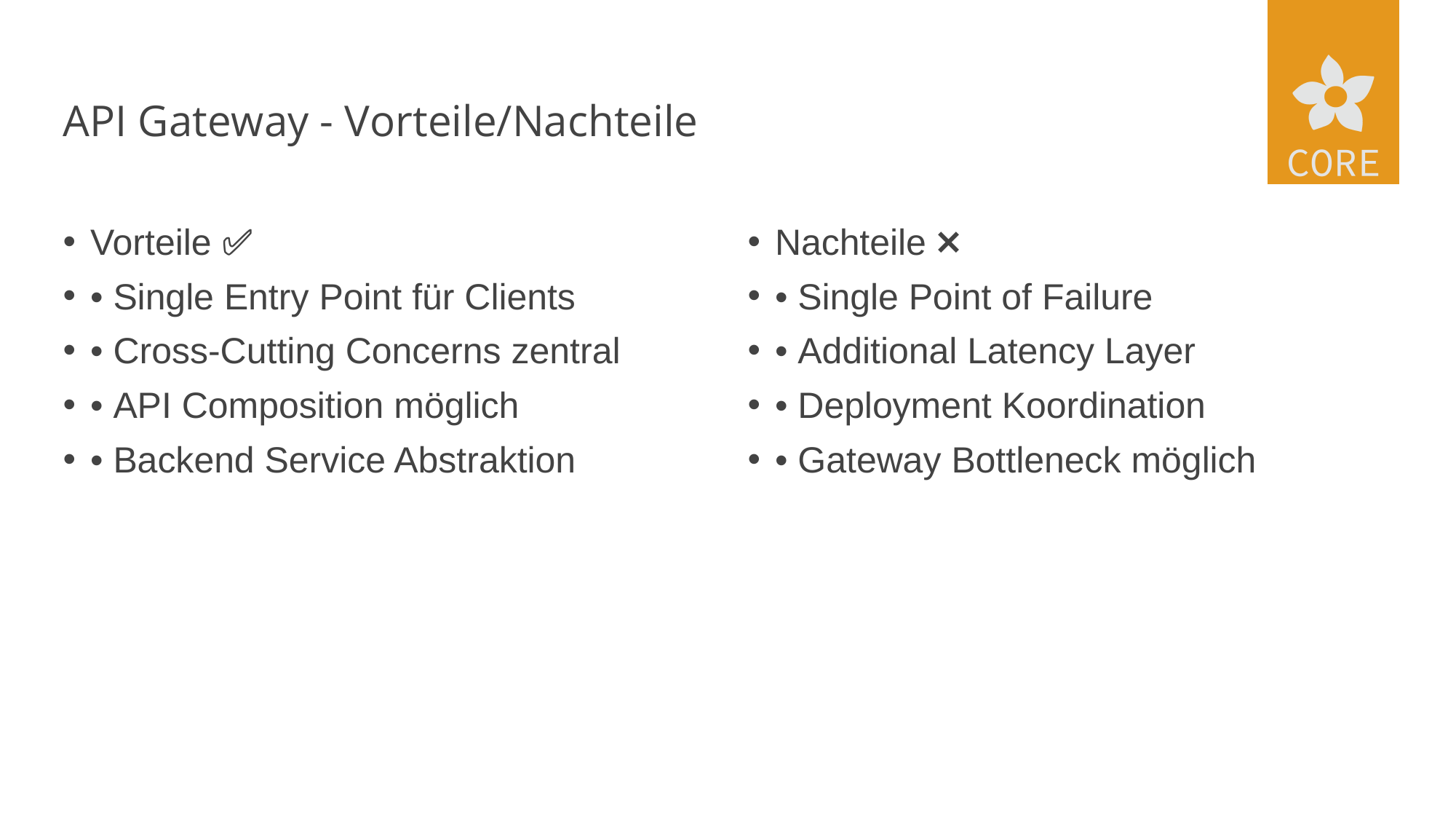

# API Gateway - Vorteile/Nachteile
Nachteile ❌
• Single Point of Failure
• Additional Latency Layer
• Deployment Koordination
• Gateway Bottleneck möglich
Vorteile ✅
• Single Entry Point für Clients
• Cross-Cutting Concerns zentral
• API Composition möglich
• Backend Service Abstraktion